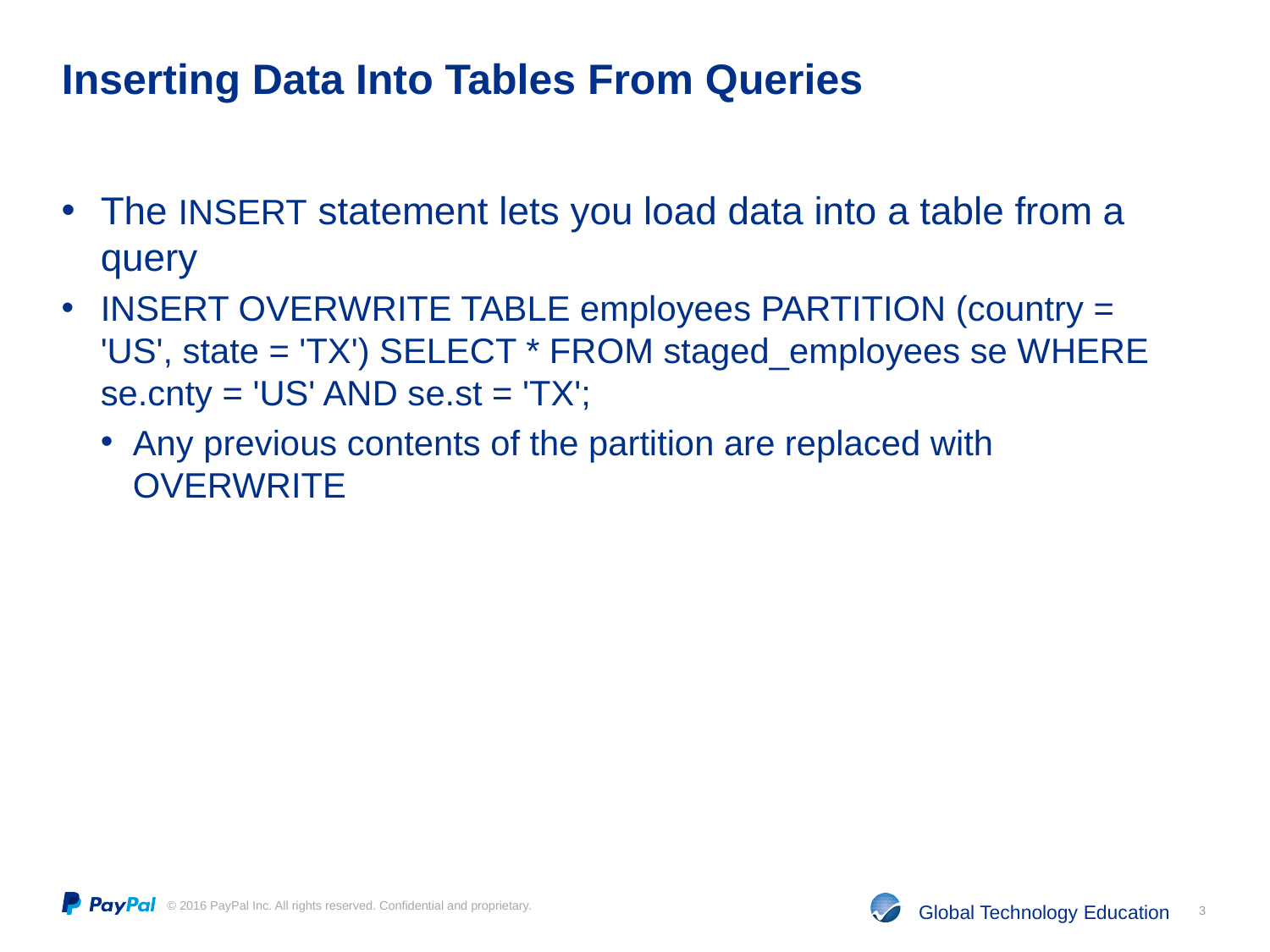

# Inserting Data Into Tables From Queries
The INSERT statement lets you load data into a table from a query
INSERT OVERWRITE TABLE employees PARTITION (country = 'US', state = 'TX') SELECT * FROM staged_employees se WHERE se.cnty = 'US' AND se.st = 'TX';
Any previous contents of the partition are replaced with OVERWRITE

3